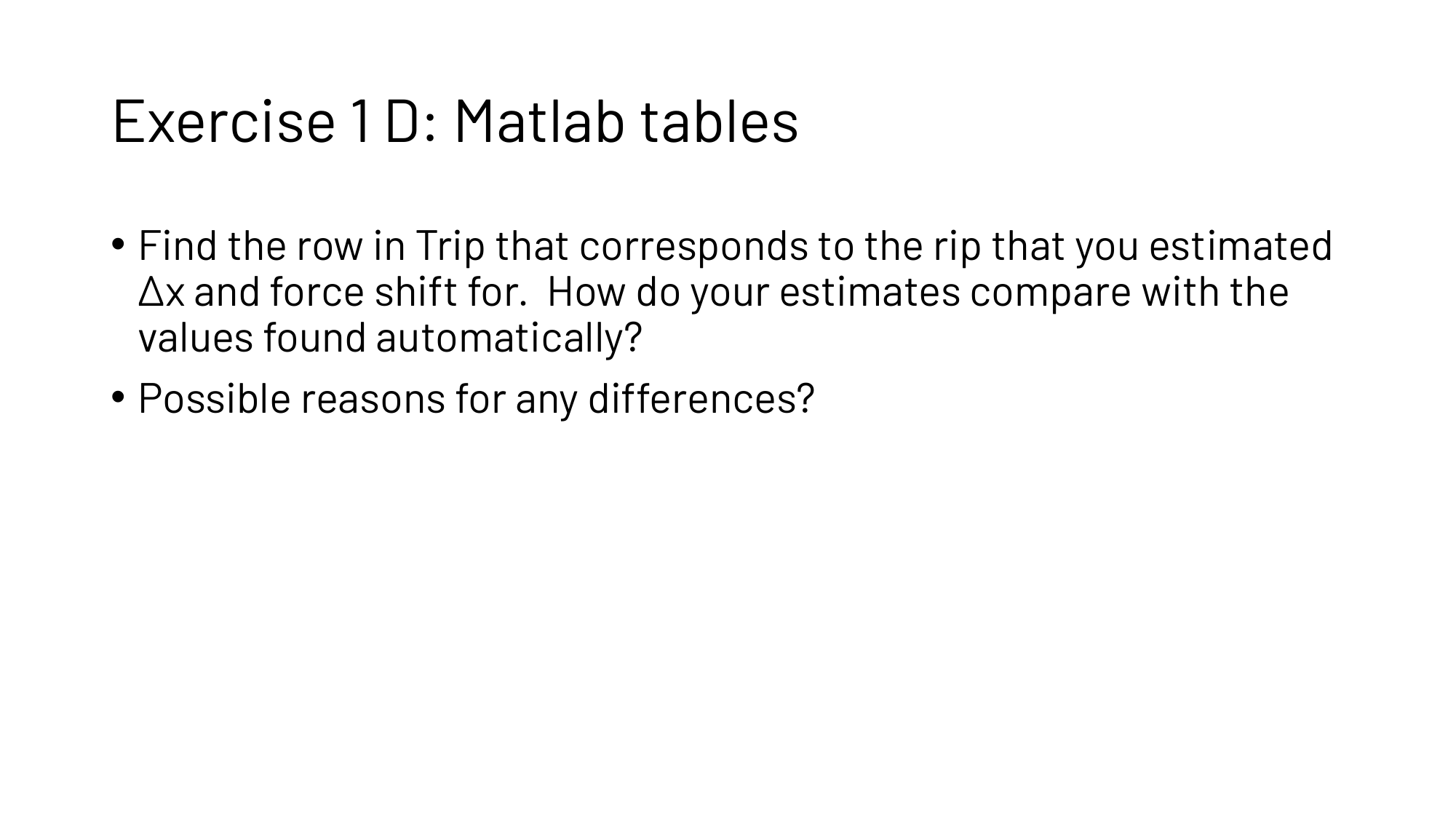

# Exercise 1 D: Matlab tables
Find the row in Trip that corresponds to the rip that you estimated Δx and force shift for.  How do your estimates compare with the values found automatically?
Possible reasons for any differences?